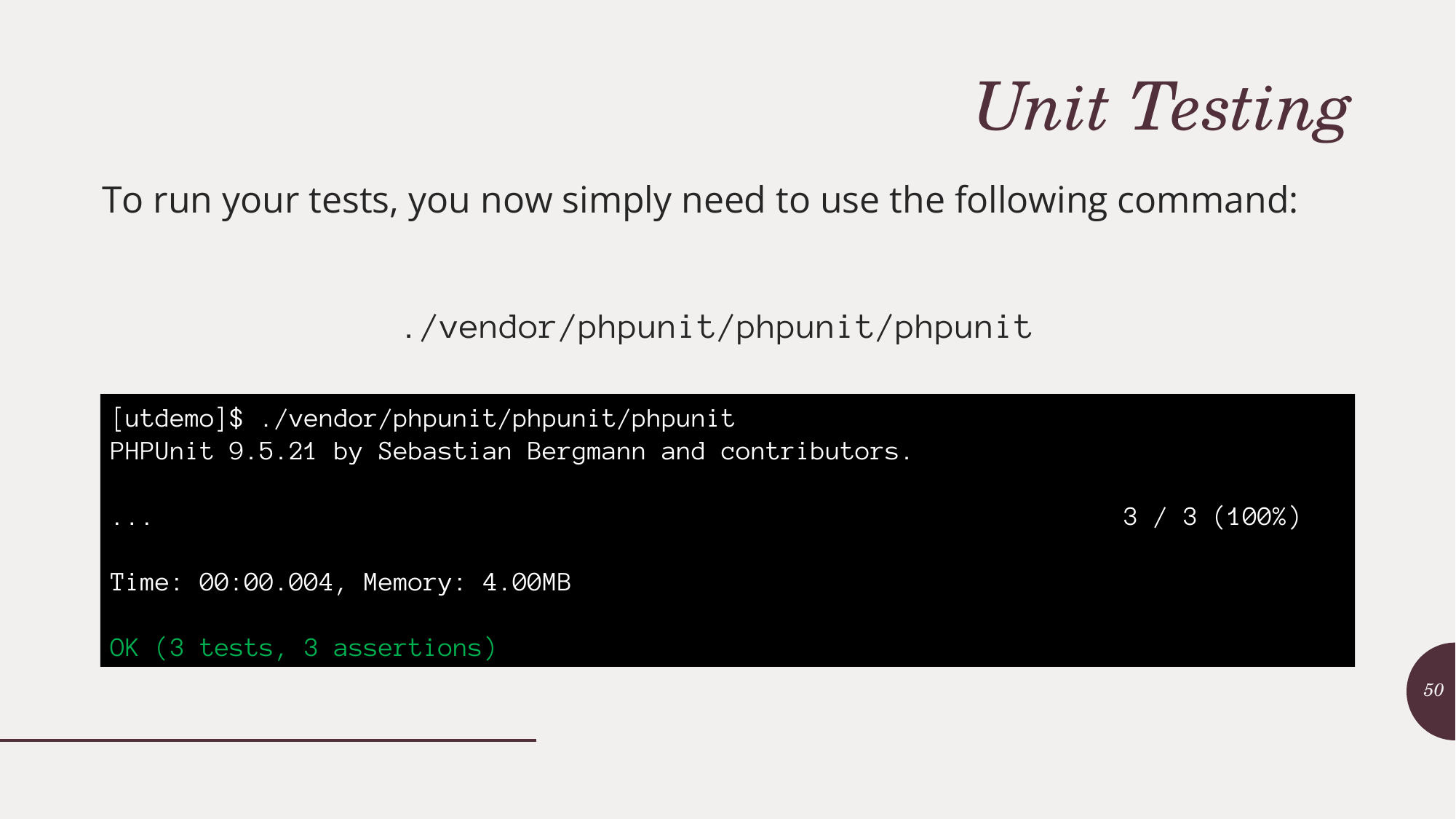

# Unit Testing
To run your tests, you now simply need to use the following command:

./vendor/phpunit/phpunit/phpunit
[utdemo]$ ./vendor/phpunit/phpunit/phpunit
PHPUnit 9.5.21 by Sebastian Bergmann and contributors.

...                                                                 3 / 3 (100%)

Time: 00:00.004, Memory: 4.00MB

OK (3 tests, 3 assertions)
50